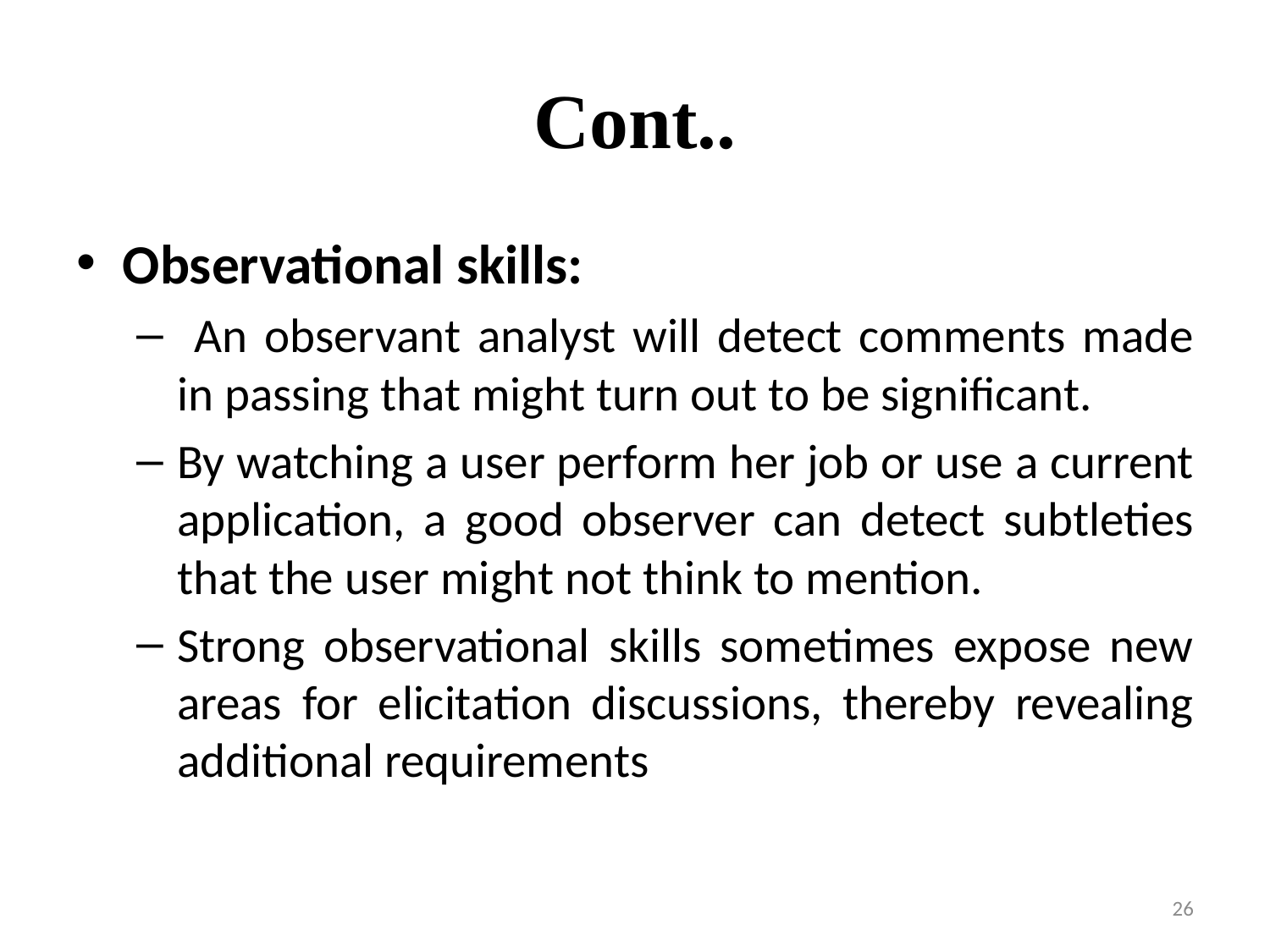

# Cont..
Observational skills:
 An observant analyst will detect comments made in passing that might turn out to be significant.
By watching a user perform her job or use a current application, a good observer can detect subtleties that the user might not think to mention.
Strong observational skills sometimes expose new areas for elicitation discussions, thereby revealing additional requirements
26